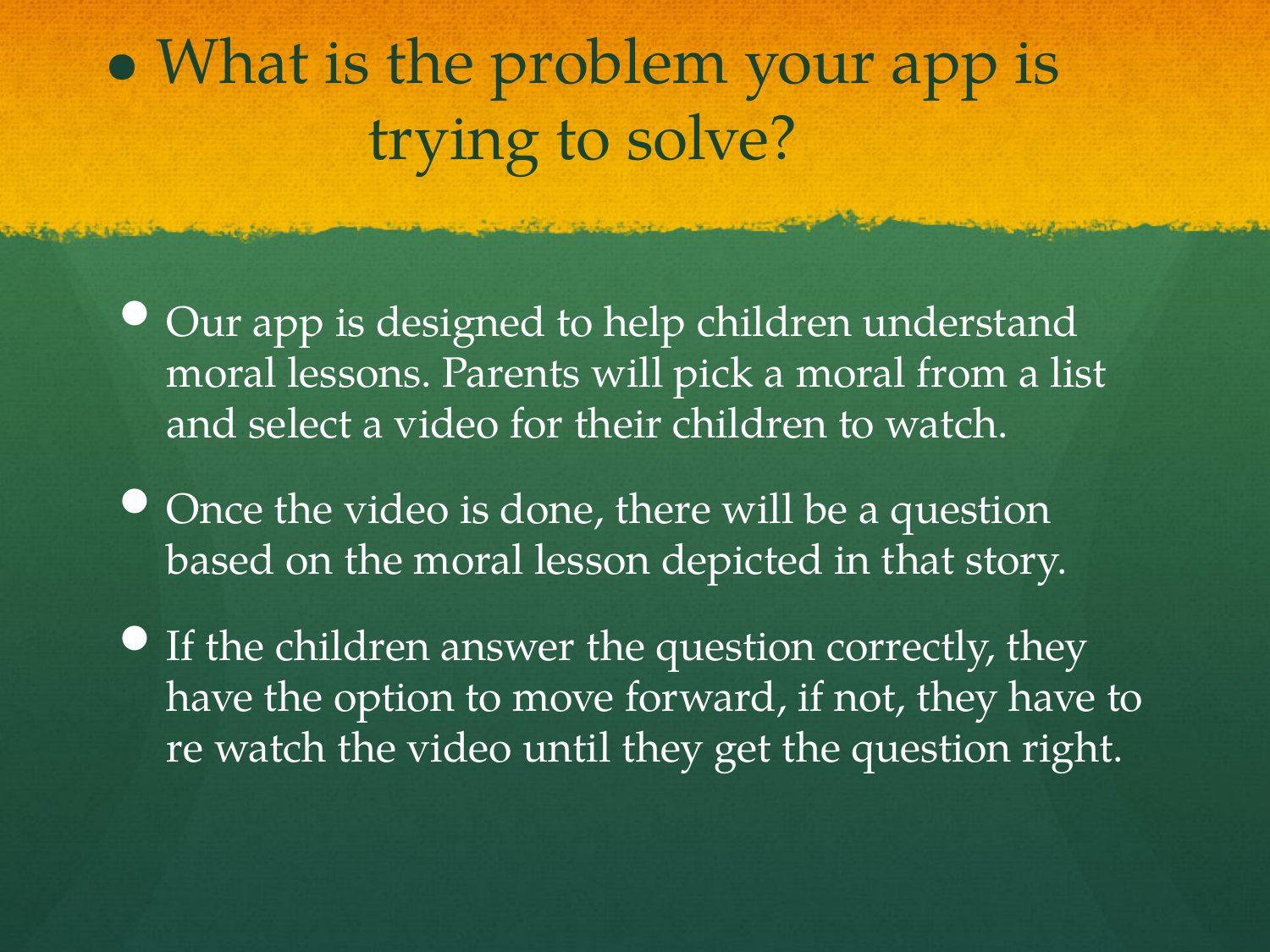

# • What is the problem your app is trying to solve?
Our app is designed to help children understand moral lessons. Parents will pick a moral from a list and select a video for their children to watch.
Once the video is done, there will be a question based on the moral lesson depicted in that story.
If the children answer the question correctly, they have the option to move forward, if not, they have to re watch the video until they get the question right.